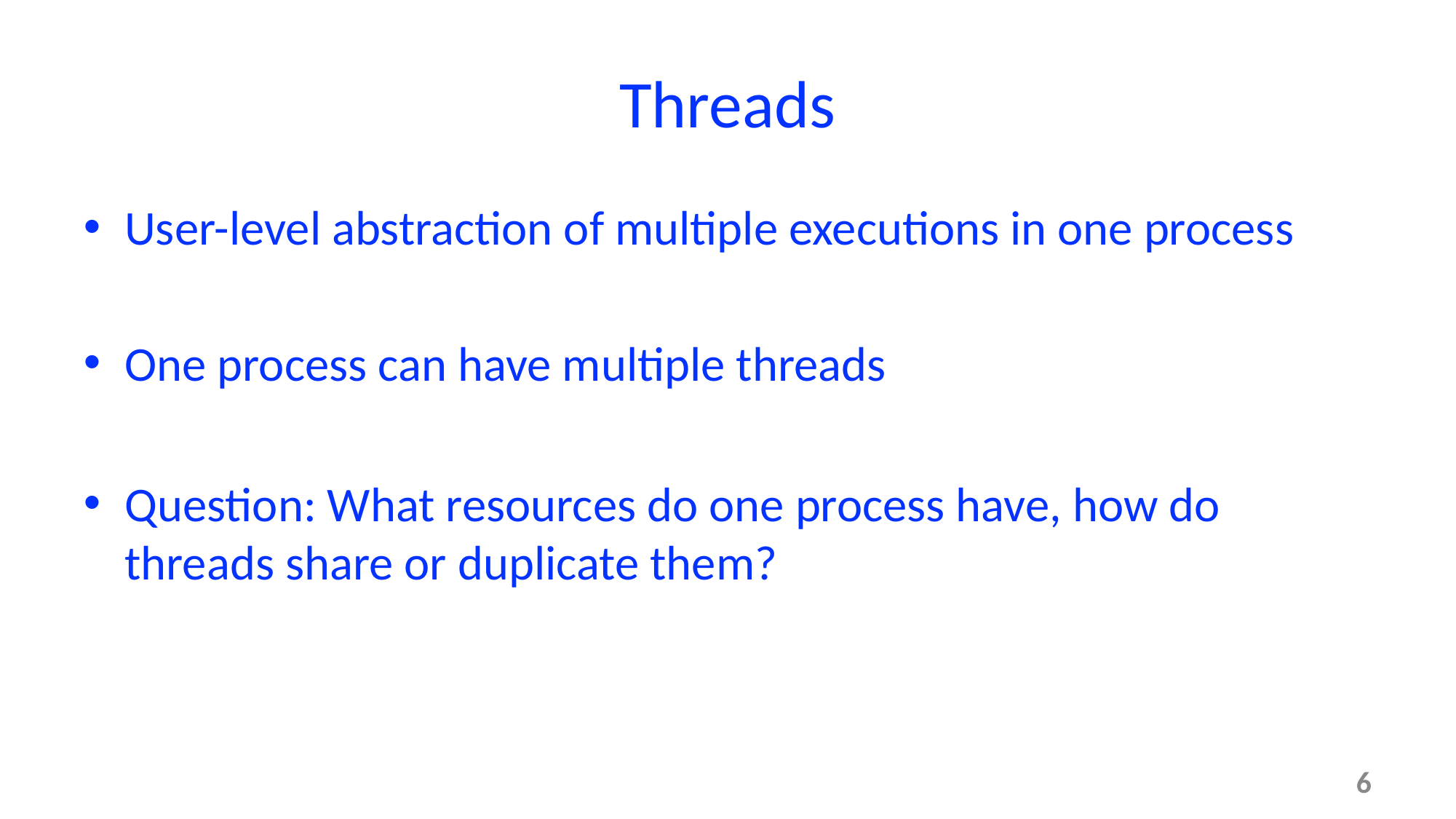

# Threads
User-level abstraction of multiple executions in one process

One process can have multiple threads

Question: What resources do one process have, how do threads share or duplicate them?

6